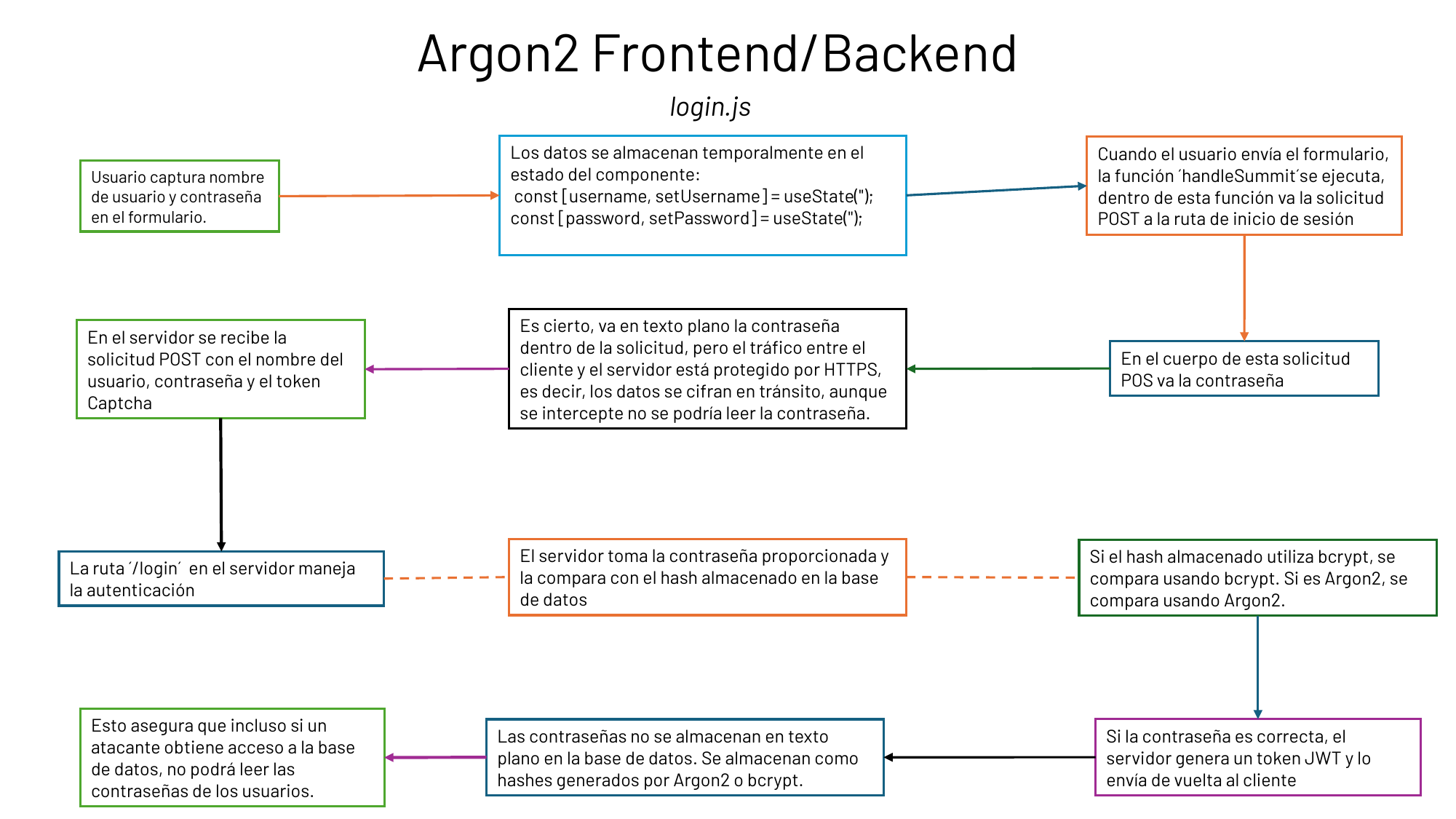

# Argon2 Frontend/Backend
login.js
Los datos se almacenan temporalmente en el estado del componente:
 const [username, setUsername] = useState('');
const [password, setPassword] = useState('');

Cuando el usuario envía el formulario, la función ´handleSummit´se ejecuta, dentro de esta función va la solicitud POST a la ruta de inicio de sesión
Usuario captura nombre de usuario y contraseña en el formulario.
Es cierto, va en texto plano la contraseña dentro de la solicitud, pero el tráfico entre el cliente y el servidor está protegido por HTTPS, es decir, los datos se cifran en tránsito, aunque se intercepte no se podría leer la contraseña.
En el servidor se recibe la solicitud POST con el nombre del usuario, contraseña y el token Captcha
En el cuerpo de esta solicitud POS va la contraseña
El servidor toma la contraseña proporcionada y la compara con el hash almacenado en la base de datos
Si el hash almacenado utiliza bcrypt, se compara usando bcrypt. Si es Argon2, se compara usando Argon2.
La ruta ´/login´  en el servidor maneja la autenticación
Esto asegura que incluso si un atacante obtiene acceso a la base de datos, no podrá leer las contraseñas de los usuarios.
Si la contraseña es correcta, el servidor genera un token JWT y lo envía de vuelta al cliente
Las contraseñas no se almacenan en texto plano en la base de datos. Se almacenan como hashes generados por Argon2 o bcrypt.